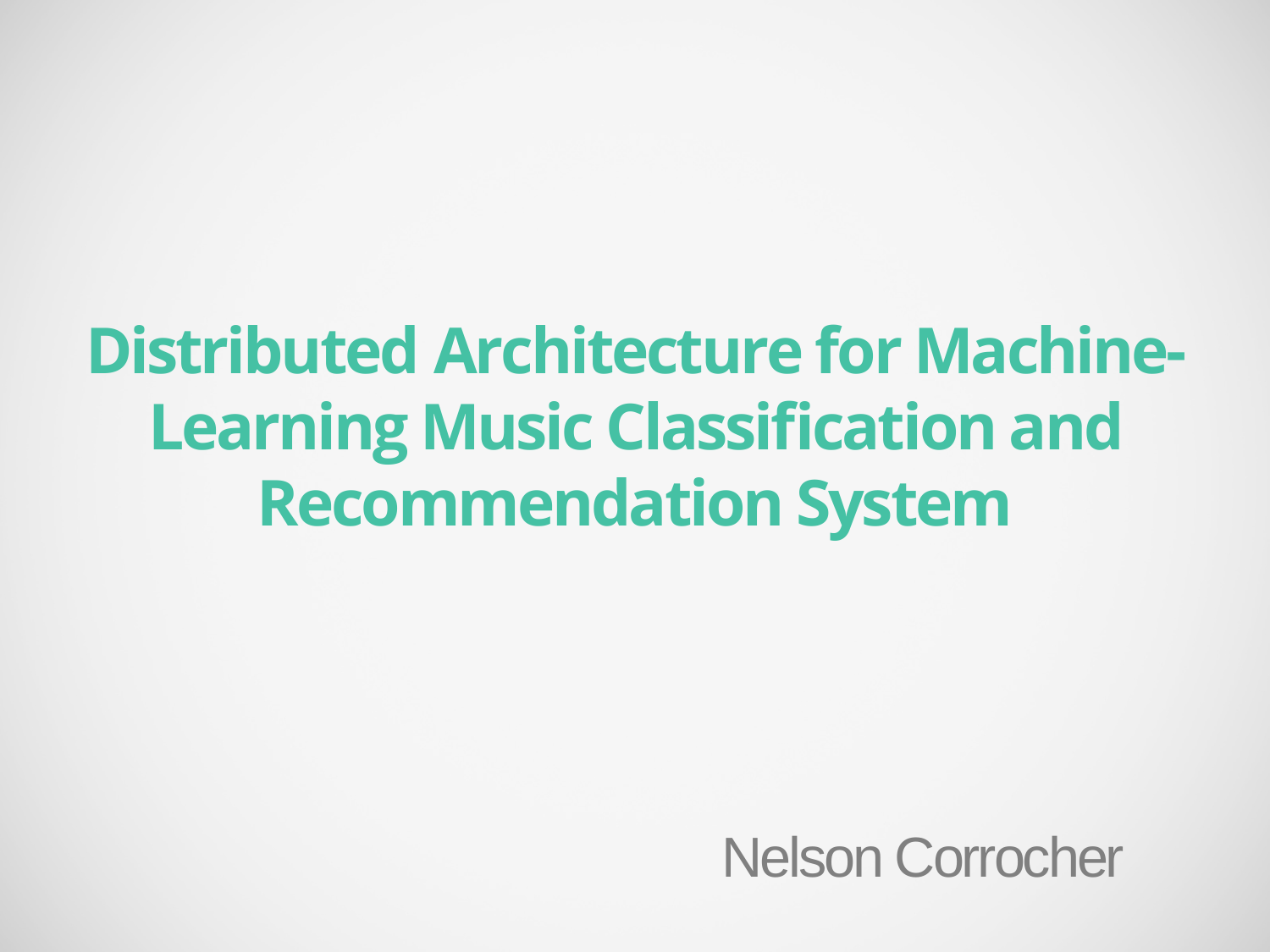

Distributed Architecture for Machine-Learning Music Classification and Recommendation System

Nelson Corrocher